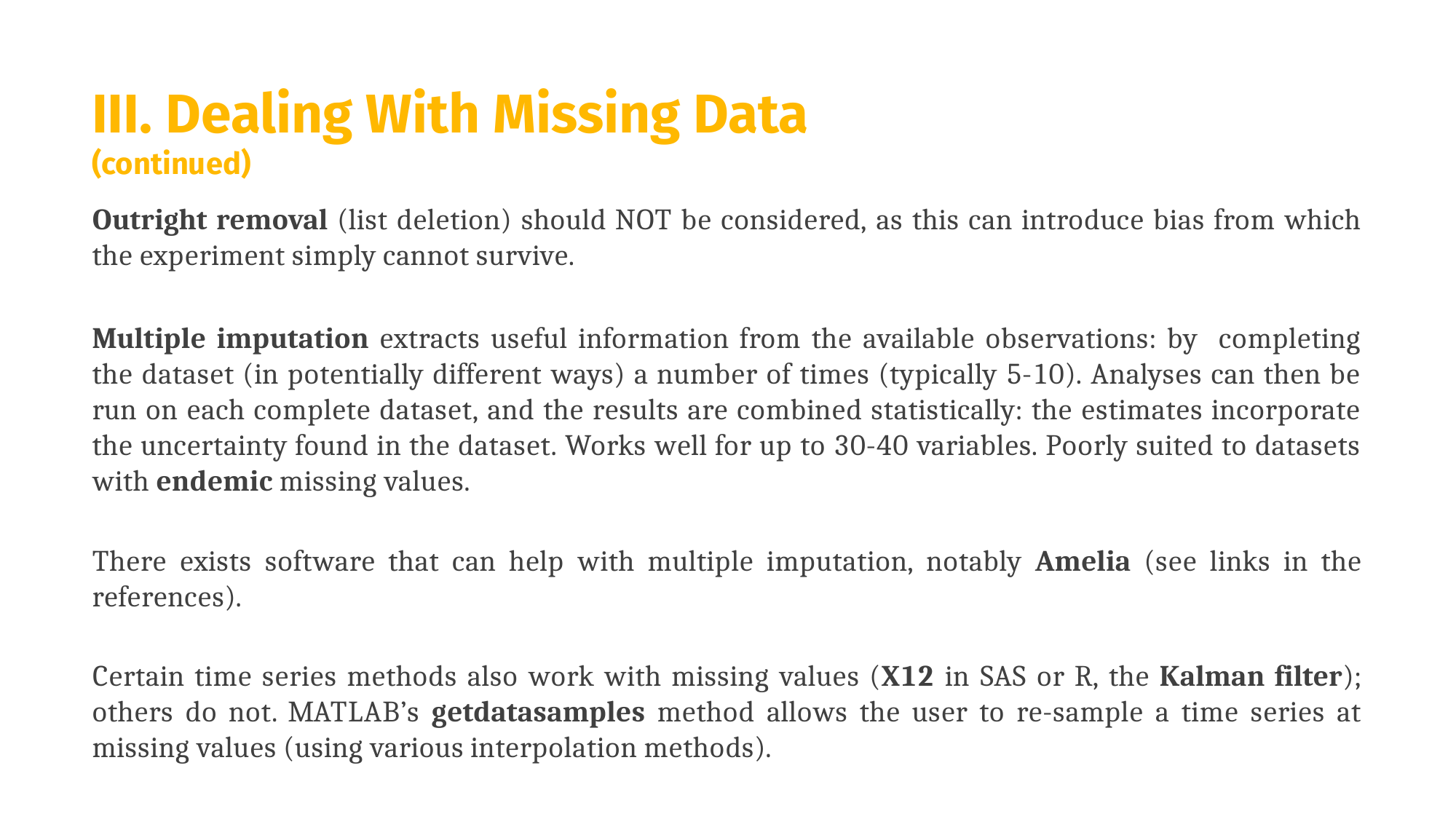

# III. Dealing With Missing Data (continued)
Outright removal (list deletion) should NOT be considered, as this can introduce bias from which the experiment simply cannot survive.

Multiple imputation extracts useful information from the available observations: by  completing the dataset (in potentially different ways) a number of times (typically 5-10). Analyses can then be run on each complete dataset, and the results are combined statistically: the estimates incorporate the uncertainty found in the dataset. Works well for up to 30-40 variables. Poorly suited to datasets with endemic missing values.

There exists software that can help with multiple imputation, notably Amelia (see links in the references).

Certain time series methods also work with missing values (X12 in SAS or R, the Kalman filter); others do not. MATLAB’s getdatasamples method allows the user to re-sample a time series at missing values (using various interpolation methods).